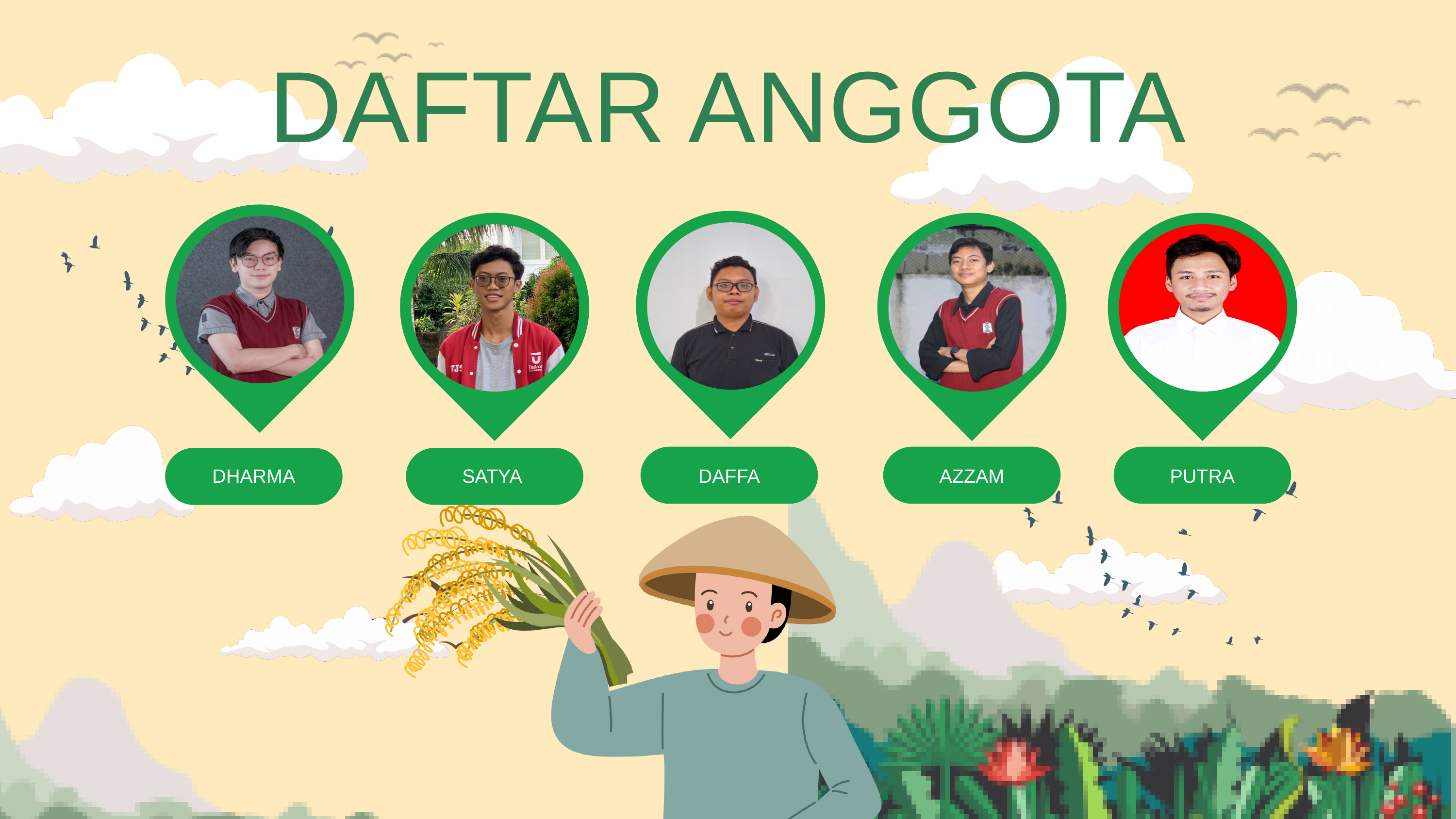

DAFTAR ANGGOTA

DHARMA
SATYA
DAFFA
AZZAM
PUTRA